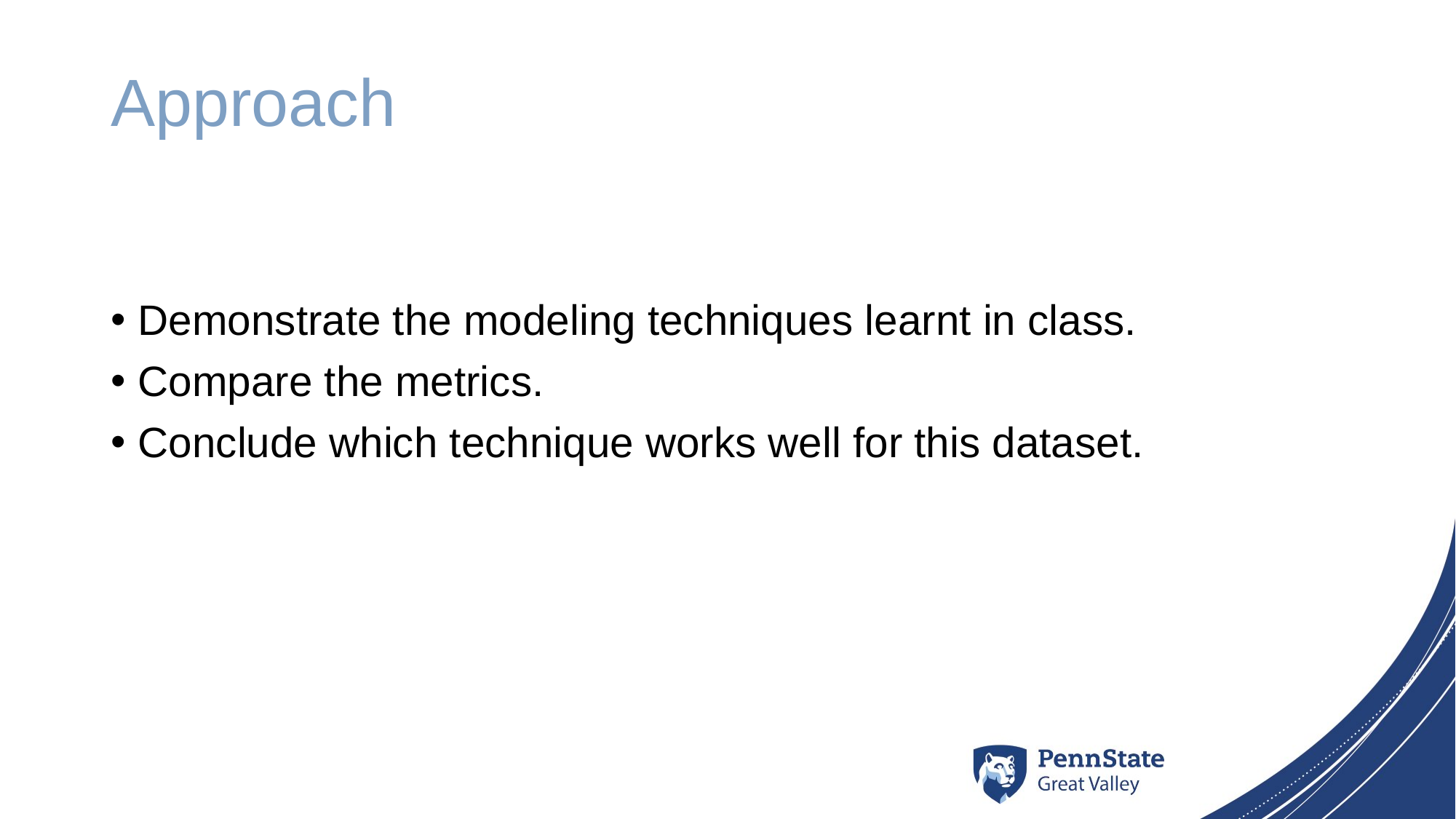

# Approach

Demonstrate the modeling techniques learnt in class.
Compare the metrics.
Conclude which technique works well for this dataset.